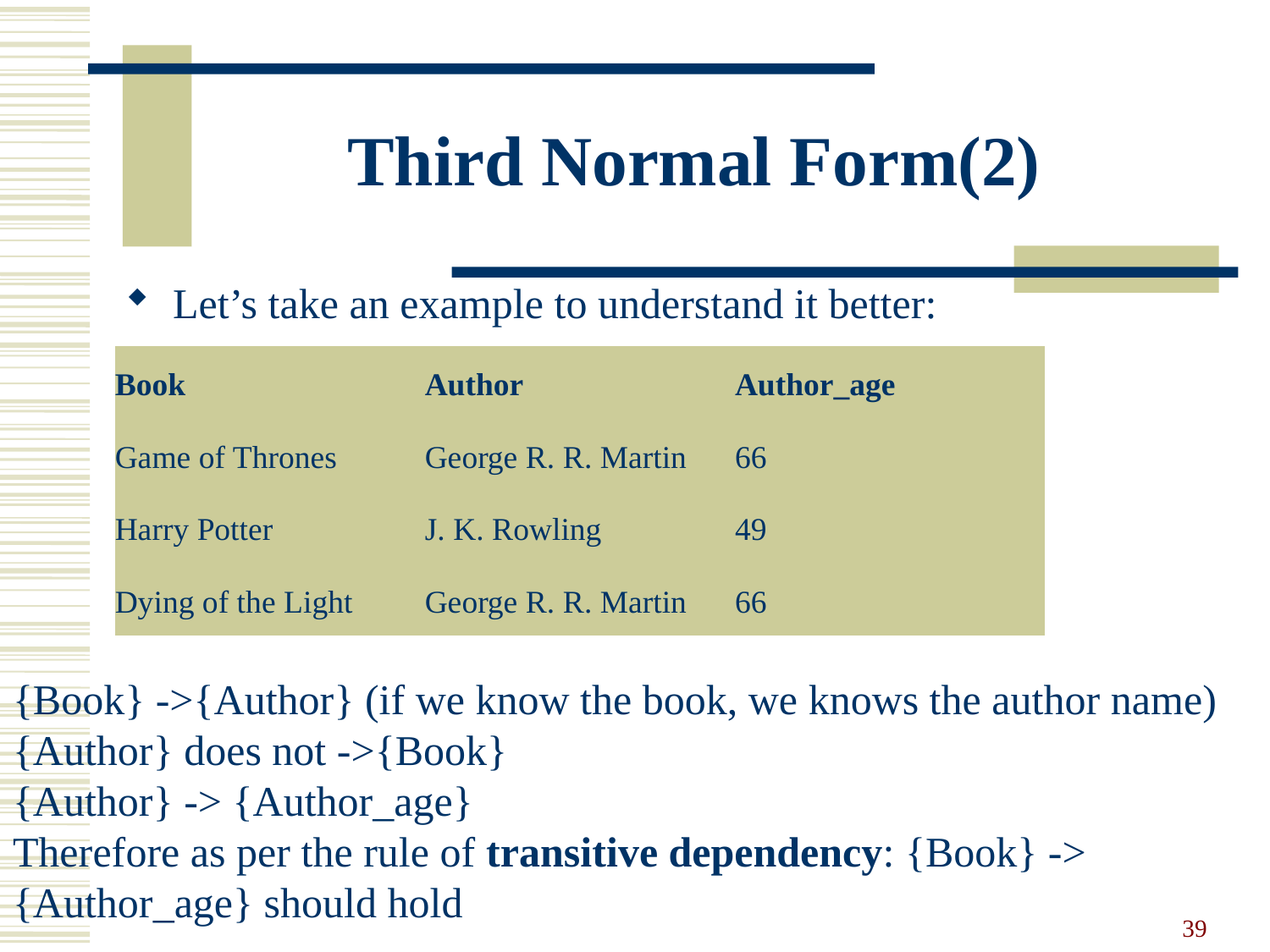

# Third Normal Form(2)
Let’s take an example to understand it better:

| Book | Author | Author\_age |
| --- | --- | --- |
| Game of Thrones | George R. R. Martin | 66 |
| Harry Potter | J. K. Rowling | 49 |
| Dying of the Light | George R. R. Martin | 66 |
{Book} ->{Author} (if we know the book, we knows the author name)
{Author} does not ->{Book}
{Author} -> {Author_age}
Therefore as per the rule of transitive dependency: {Book} -> {Author_age} should hold

39